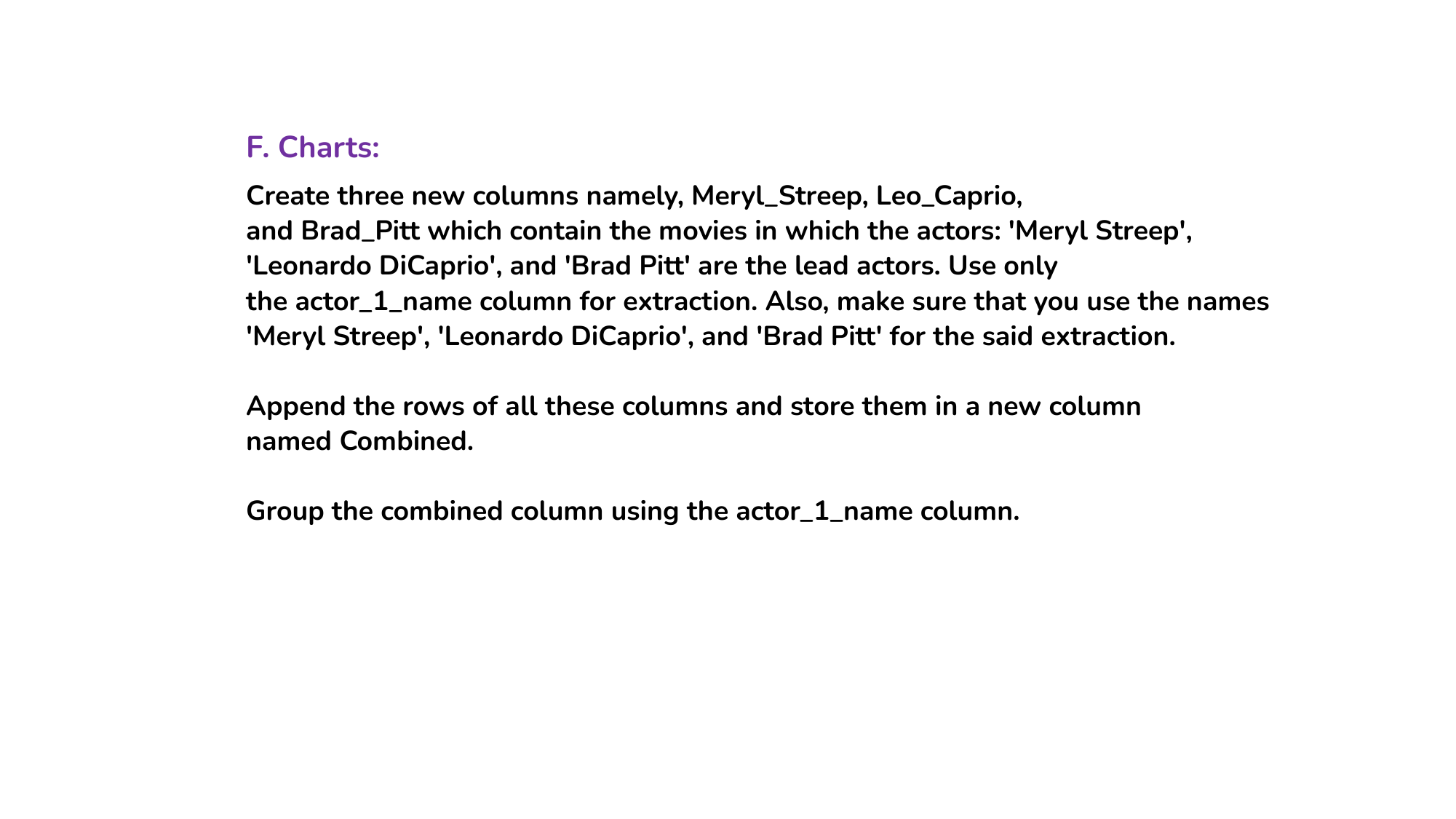

#
F. Charts:
Create three new columns namely, Meryl_Streep, Leo_Caprio, and Brad_Pitt which contain the movies in which the actors: 'Meryl Streep', 'Leonardo DiCaprio', and 'Brad Pitt' are the lead actors. Use only the actor_1_name column for extraction. Also, make sure that you use the names 'Meryl Streep', 'Leonardo DiCaprio', and 'Brad Pitt' for the said extraction.
Append the rows of all these columns and store them in a new column named Combined.
Group the combined column using the actor_1_name column.